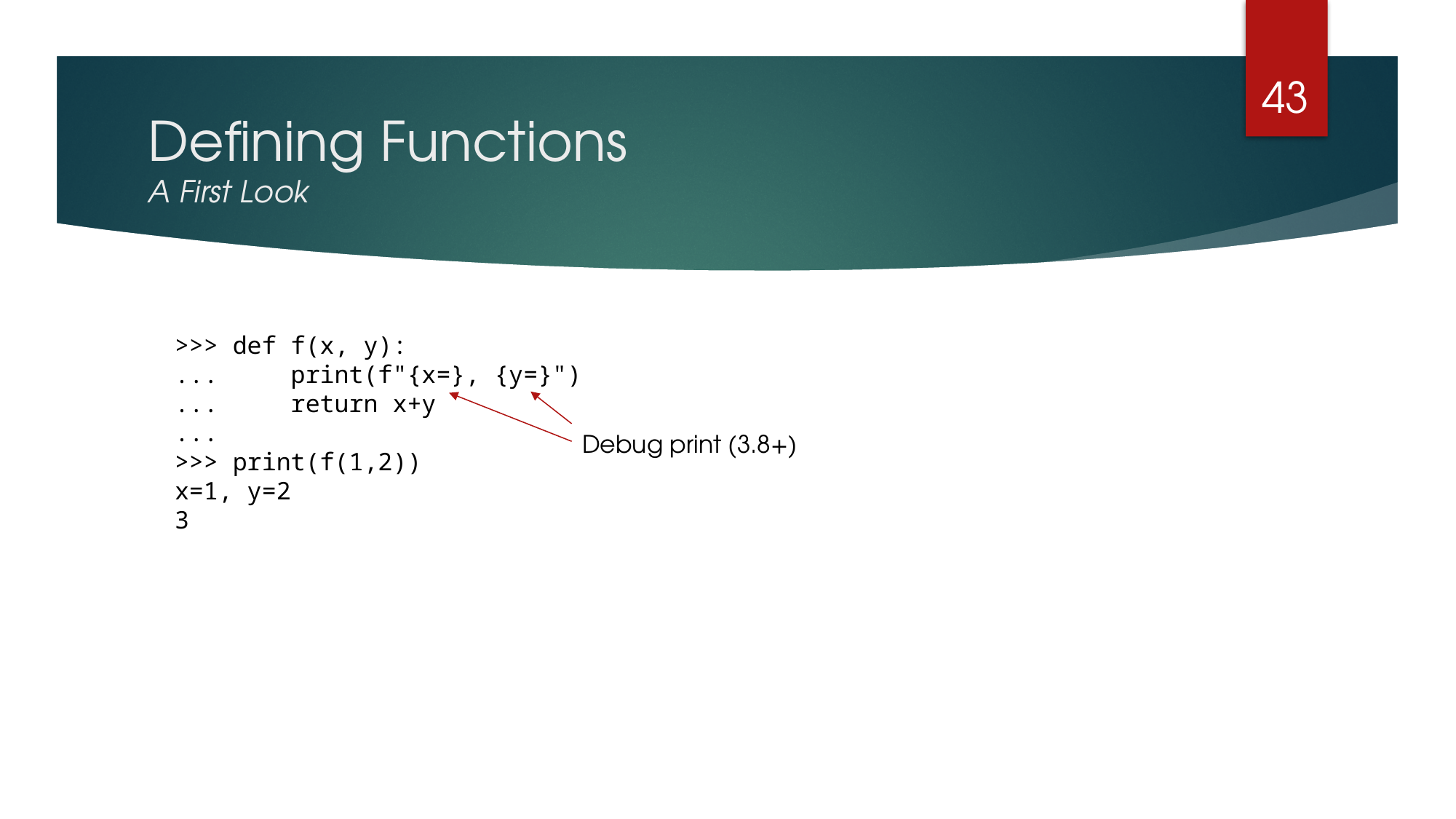

43
# Defining Functions A First Look
>>> def f(x, y):
...     print(f"{x=}, {y=}")
...     return x+y
...
>>> print(f(1,2))
x=1, y=2
3
Debug print (3.8+)